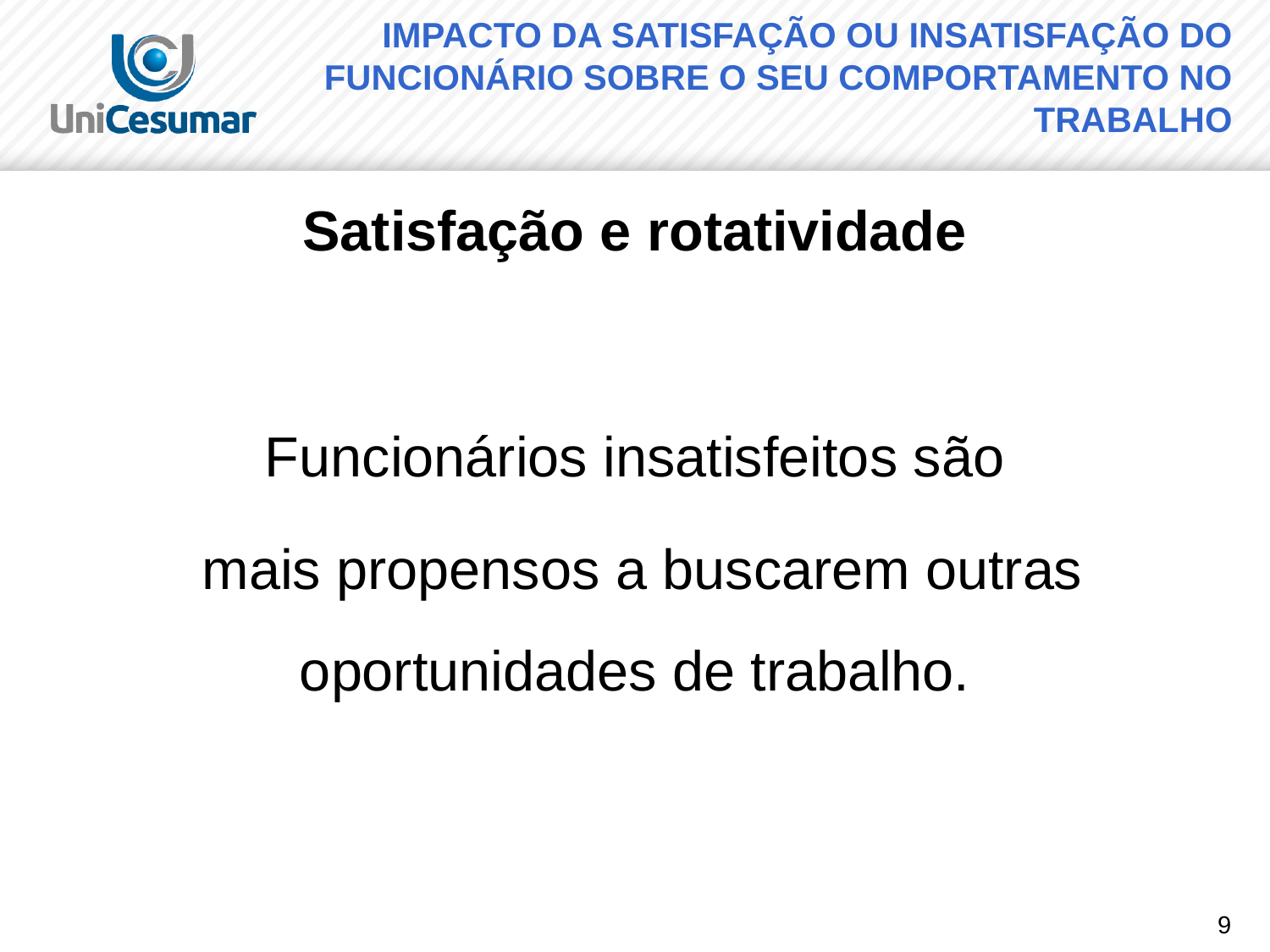

# IMPACTO DA SATISFAÇÃO OU INSATISFAÇÃO DO FUNCIONÁRIO SOBRE O SEU COMPORTAMENTO NO TRABALHO
Satisfação e rotatividade

Funcionários insatisfeitos são
 mais propensos a buscarem outras oportunidades de trabalho.